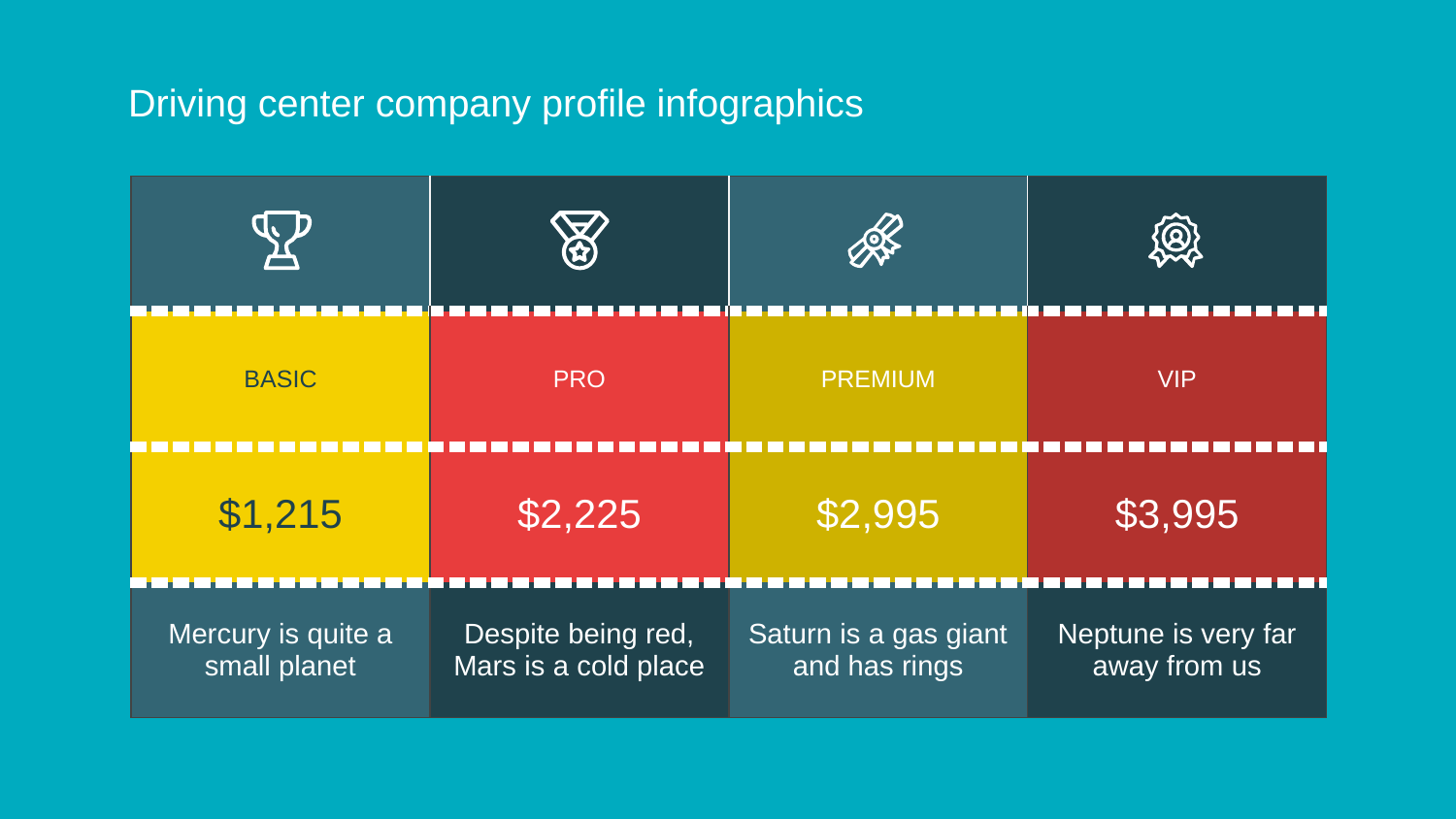

# Driving center company profile infographics
|  |  |  |  |
| --- | --- | --- | --- |
| BASIC | PRO | PREMIUM | VIP |
| $1,215 | $2,225 | $2,995 | $3,995 |
| Mercury is quite a small planet | Despite being red, Mars is a cold place | Saturn is a gas giant and has rings | Neptune is very far away from us |